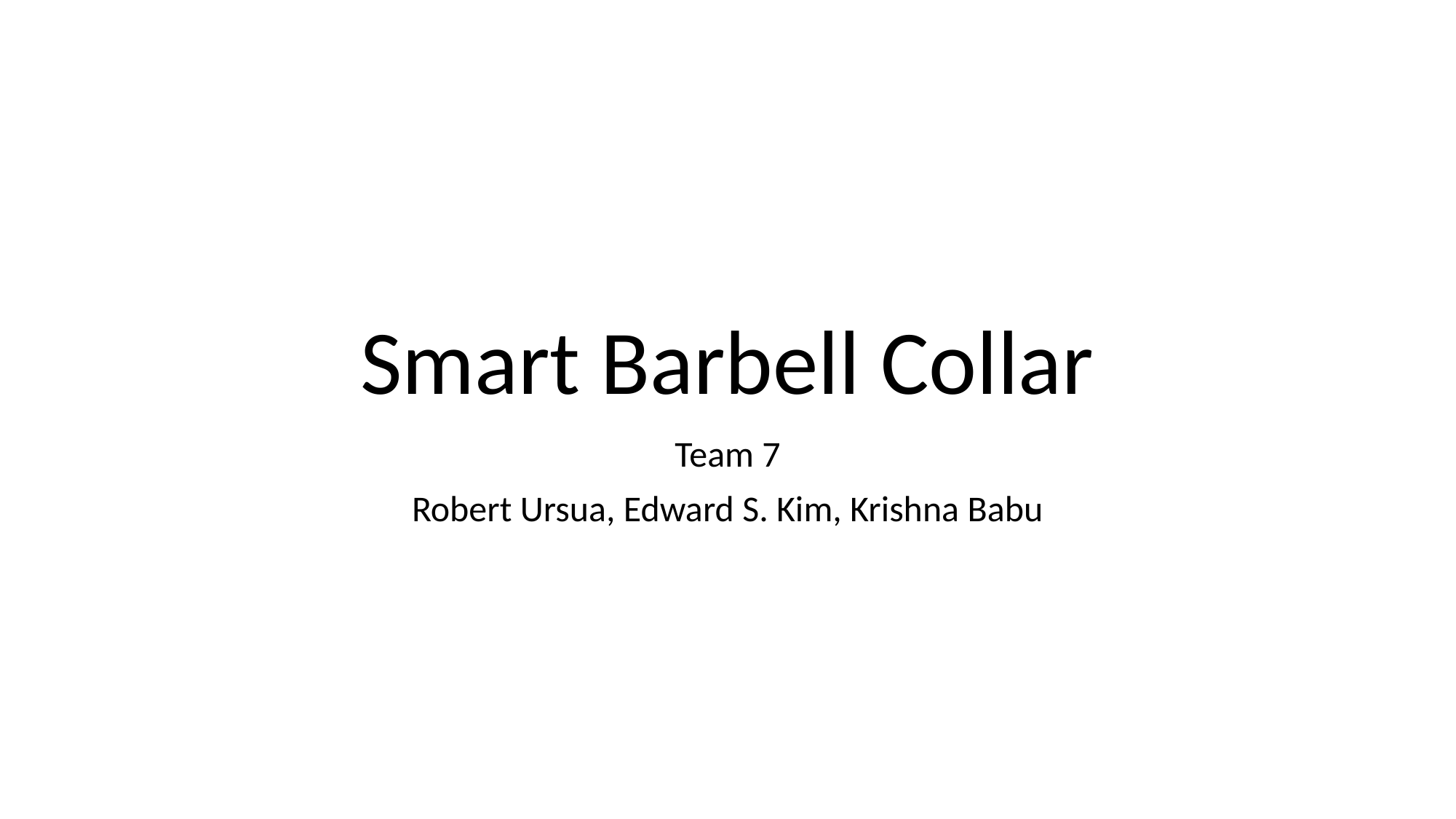

# Smart Barbell Collar
Team 7
Robert Ursua, Edward S. Kim, Krishna Babu